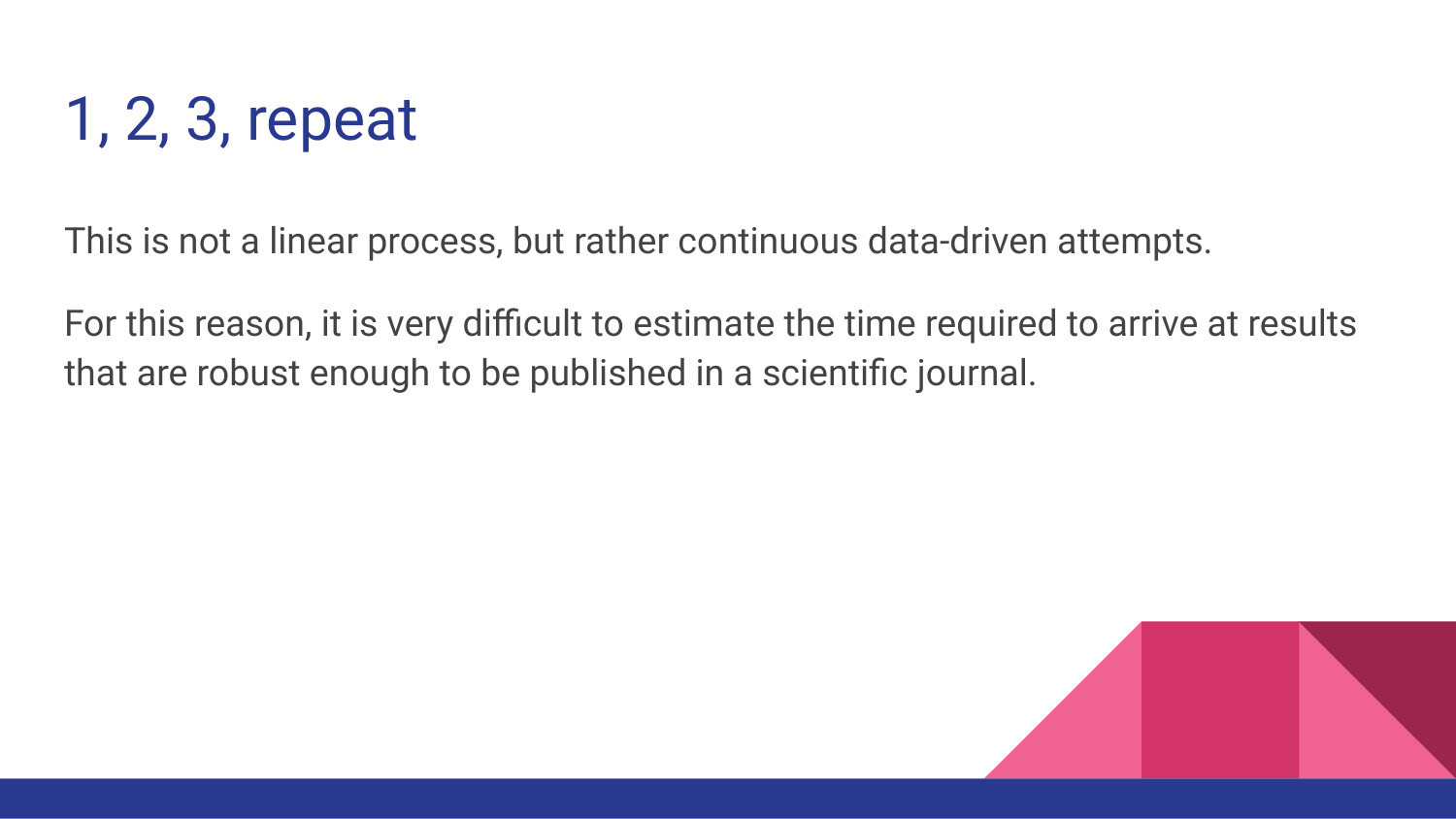

# 1, 2, 3, repeat
This is not a linear process, but rather continuous data-driven attempts.
For this reason, it is very difficult to estimate the time required to arrive at results that are robust enough to be published in a scientific journal.